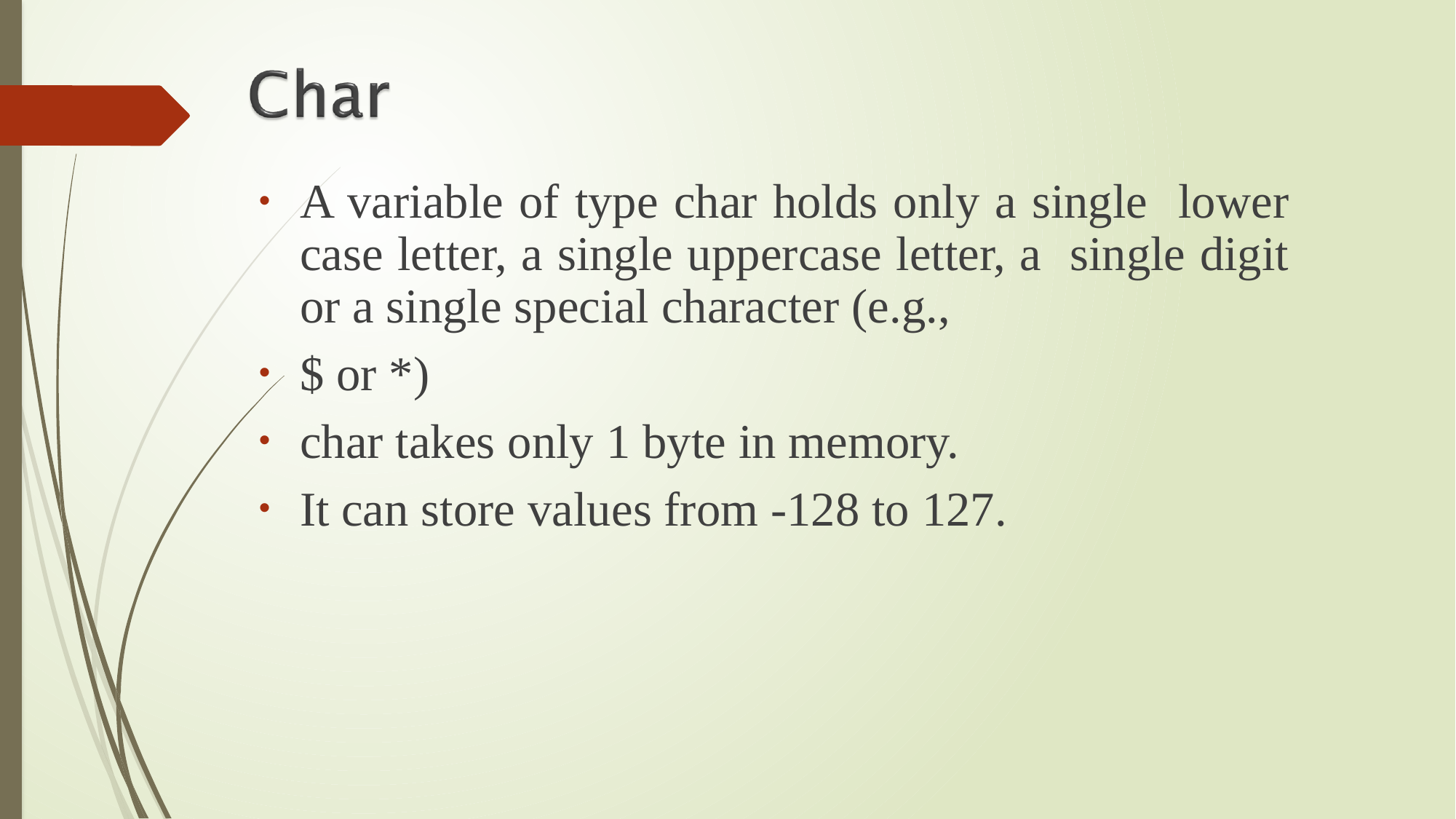

A variable of type char holds only a single  lower case letter, a single uppercase letter, a  single digit or a single special character (e.g.,
$ or *)
char takes only 1 byte in memory.
It can store values from -128 to 127.